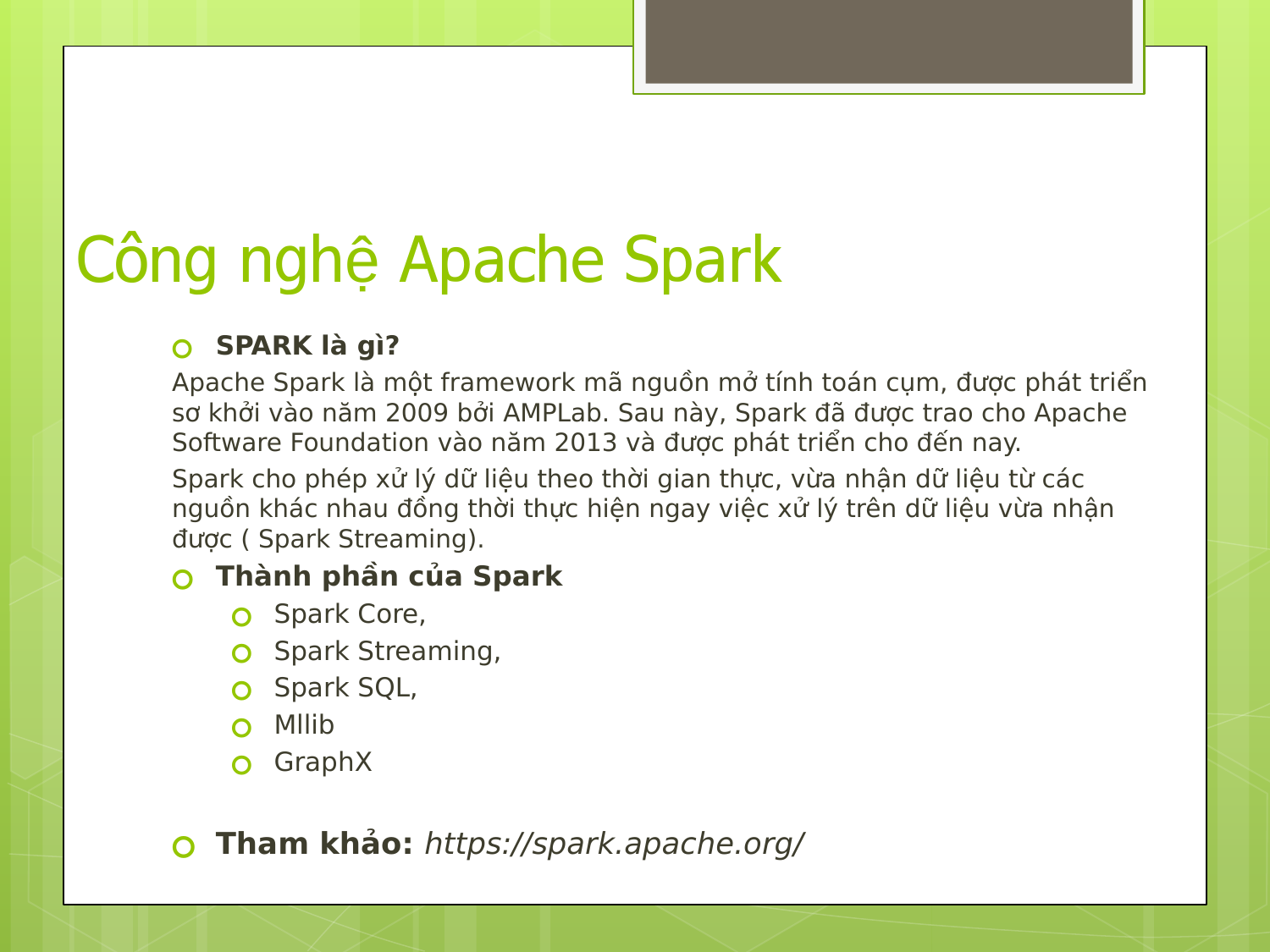

# Công nghệ Apache Spark
SPARK là gì?
Apache Spark là một framework mã nguồn mở tính toán cụm, được phát triển sơ khởi vào năm 2009 bởi AMPLab. Sau này, Spark đã được trao cho Apache Software Foundation vào năm 2013 và được phát triển cho đến nay.
Spark cho phép xử lý dữ liệu theo thời gian thực, vừa nhận dữ liệu từ các nguồn khác nhau đồng thời thực hiện ngay việc xử lý trên dữ liệu vừa nhận được ( Spark Streaming).
Thành phần của Spark
Spark Core,
Spark Streaming,
Spark SQL,
Mllib
GraphX

Tham khảo: https://spark.apache.org/